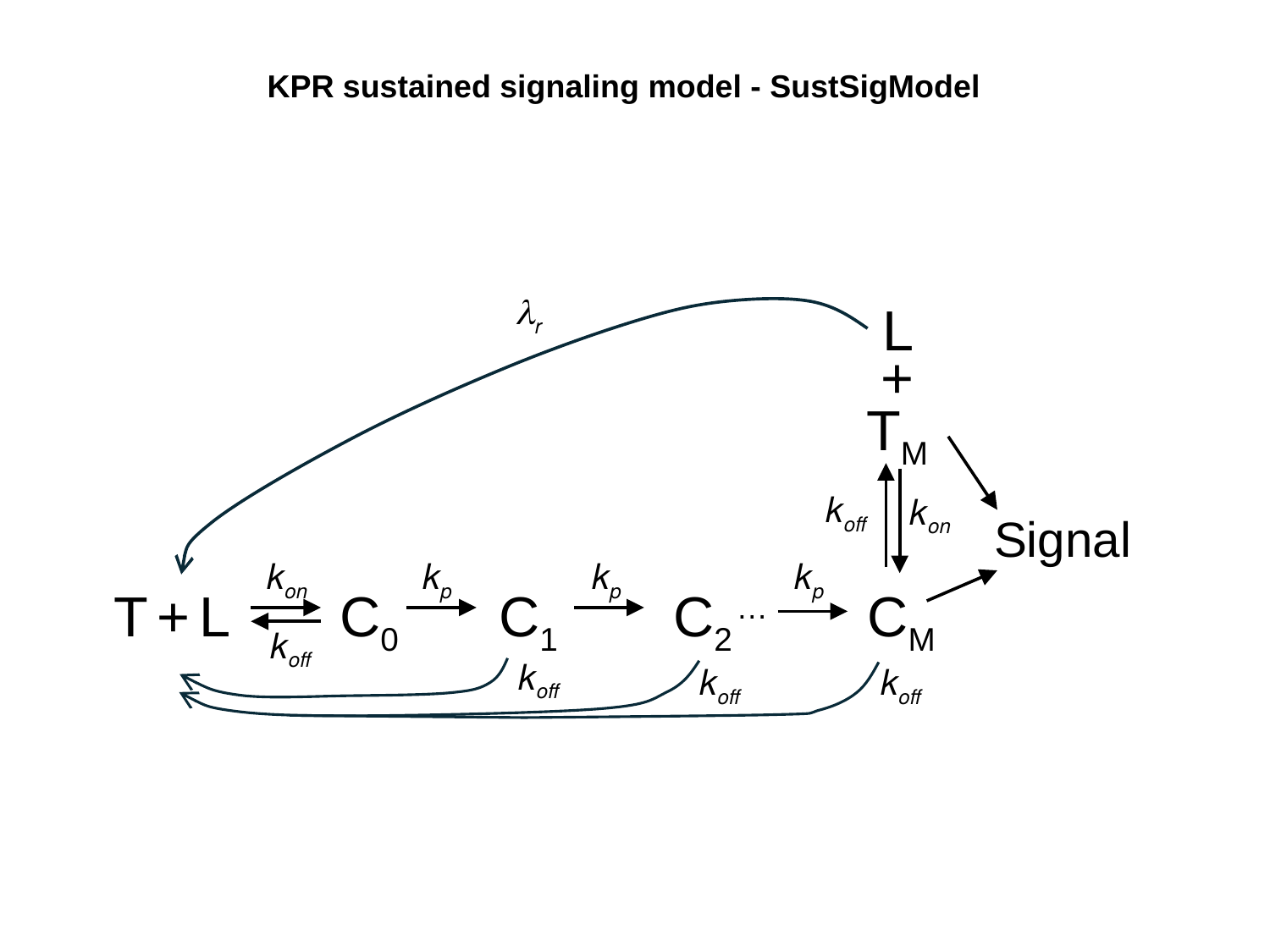

KPR sustained signaling model - SustSigModel
λr

L
+
TM
koff
kon
Signal
kon
kp
kp
kp
T + L
C0
C1
C2
CM
…
koff
koff
koff
koff